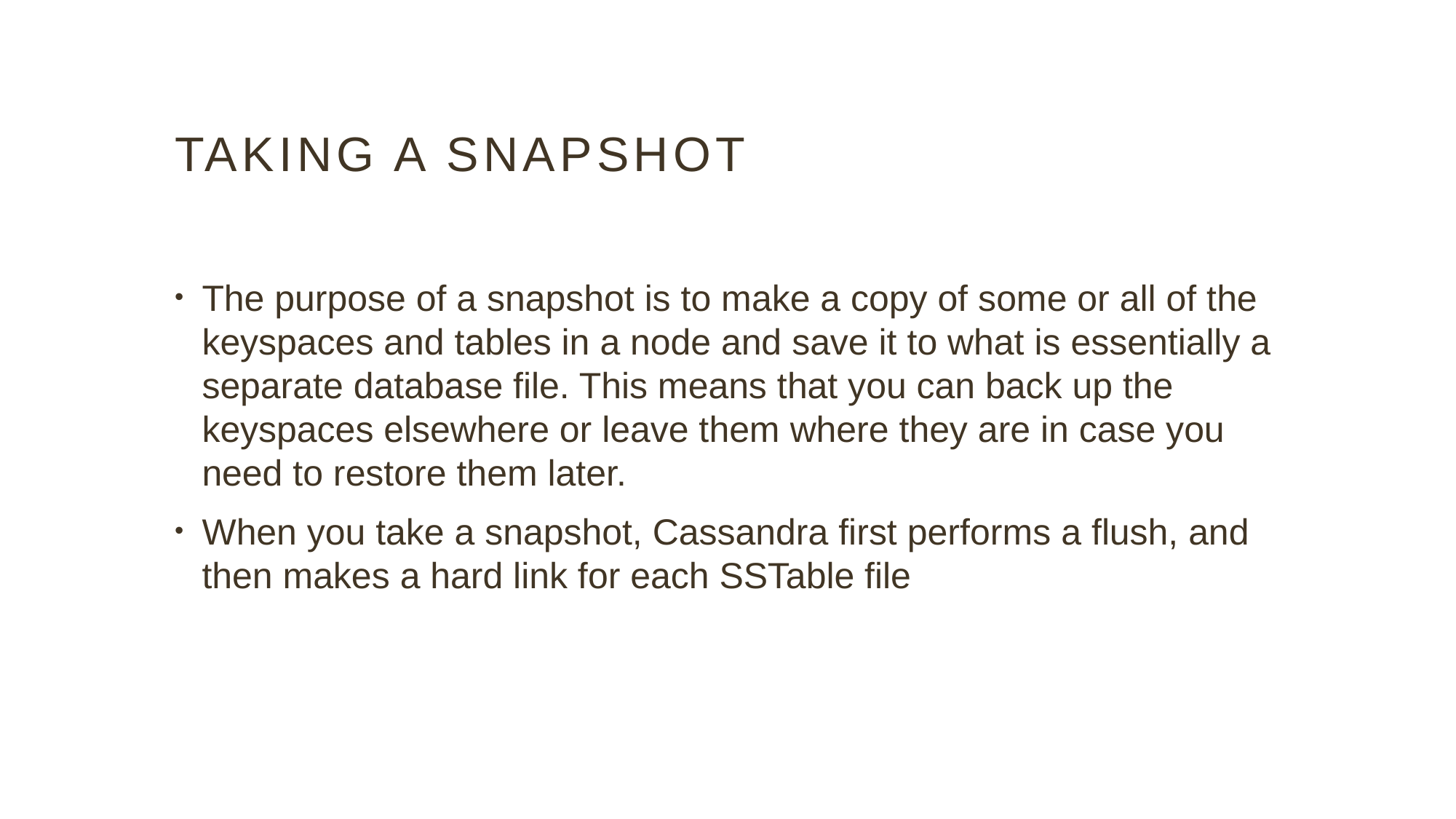

# Taking a Snapshot
The purpose of a snapshot is to make a copy of some or all of the keyspaces and tables in a node and save it to what is essentially a separate database file. This means that you can back up the keyspaces elsewhere or leave them where they are in case you need to restore them later.
When you take a snapshot, Cassandra first performs a flush, and then makes a hard link for each SSTable file